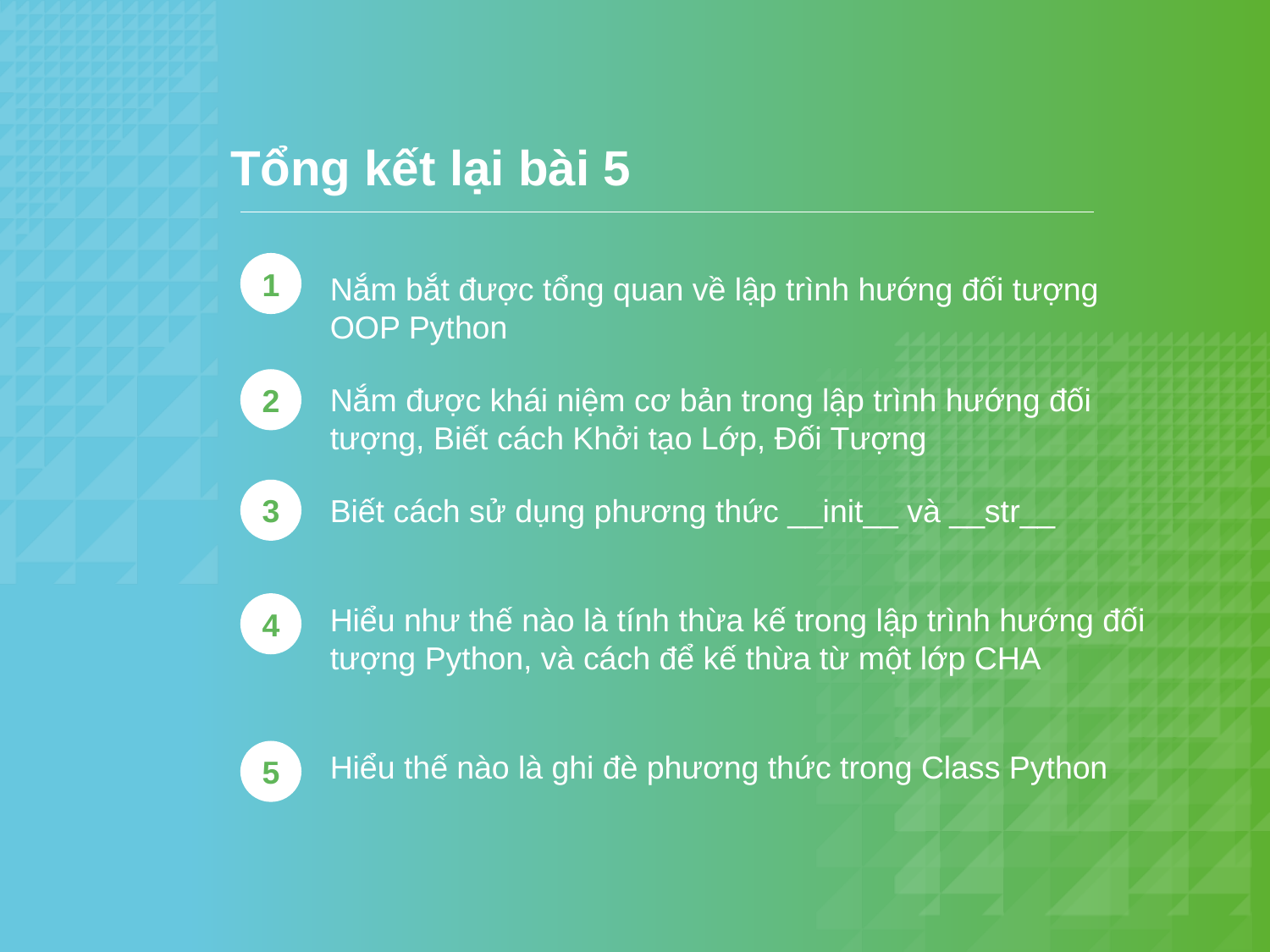

Tổng kết lại bài 5
1
Nắm bắt được tổng quan về lập trình hướng đối tượng OOP Python
2
Nắm được khái niệm cơ bản trong lập trình hướng đối tượng, Biết cách Khởi tạo Lớp, Đối Tượng
3
Biết cách sử dụng phương thức __init__ và __str__
4
Hiểu như thế nào là tính thừa kế trong lập trình hướng đối tượng Python, và cách để kế thừa từ một lớp CHA
5
Hiểu thế nào là ghi đè phương thức trong Class Python